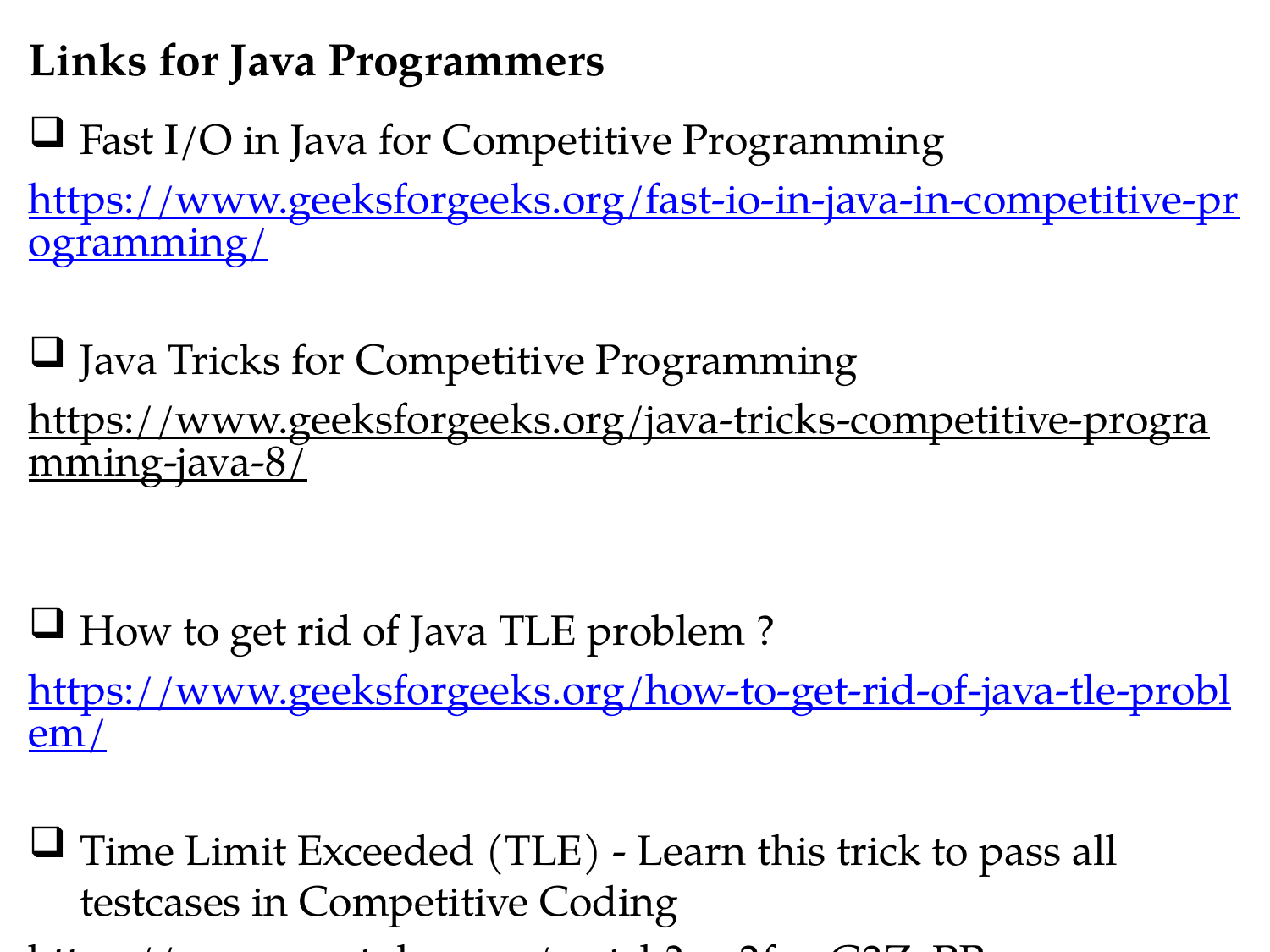

# Links for Java Programmers
Fast I/O in Java for Competitive Programming
https://www.geeksforgeeks.org/fast-io-in-java-in-competitive-programming/

Java Tricks for Competitive Programming
https://www.geeksforgeeks.org/java-tricks-competitive-programming-java-8/

How to get rid of Java TLE problem ?
https://www.geeksforgeeks.org/how-to-get-rid-of-java-tle-problem/

Time Limit Exceeded (TLE) - Learn this trick to pass all testcases in Competitive Coding
https://www.youtube.com/watch?v=2frmG3Z_PRo